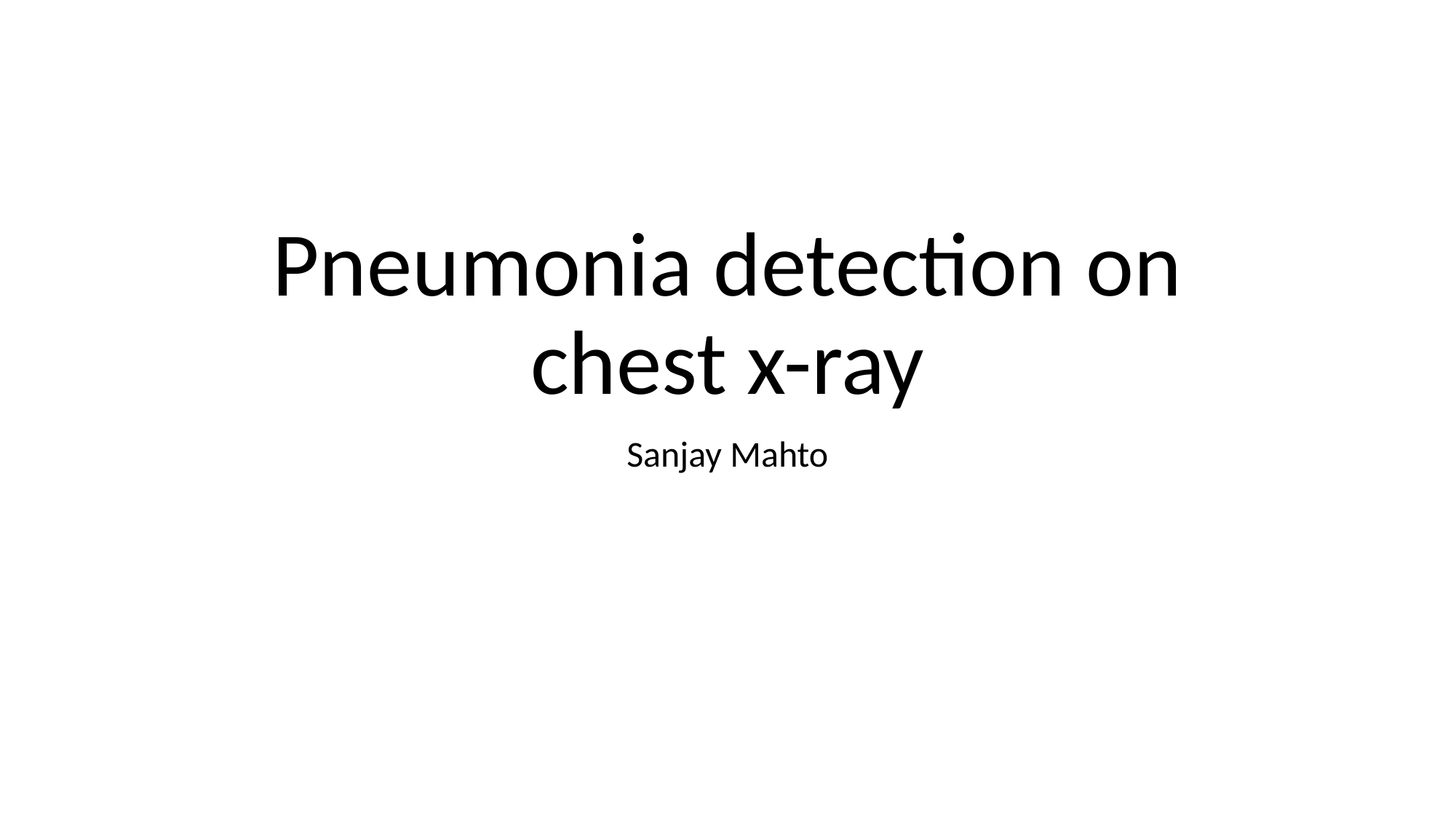

# Pneumonia detection on chest x-ray
Sanjay Mahto